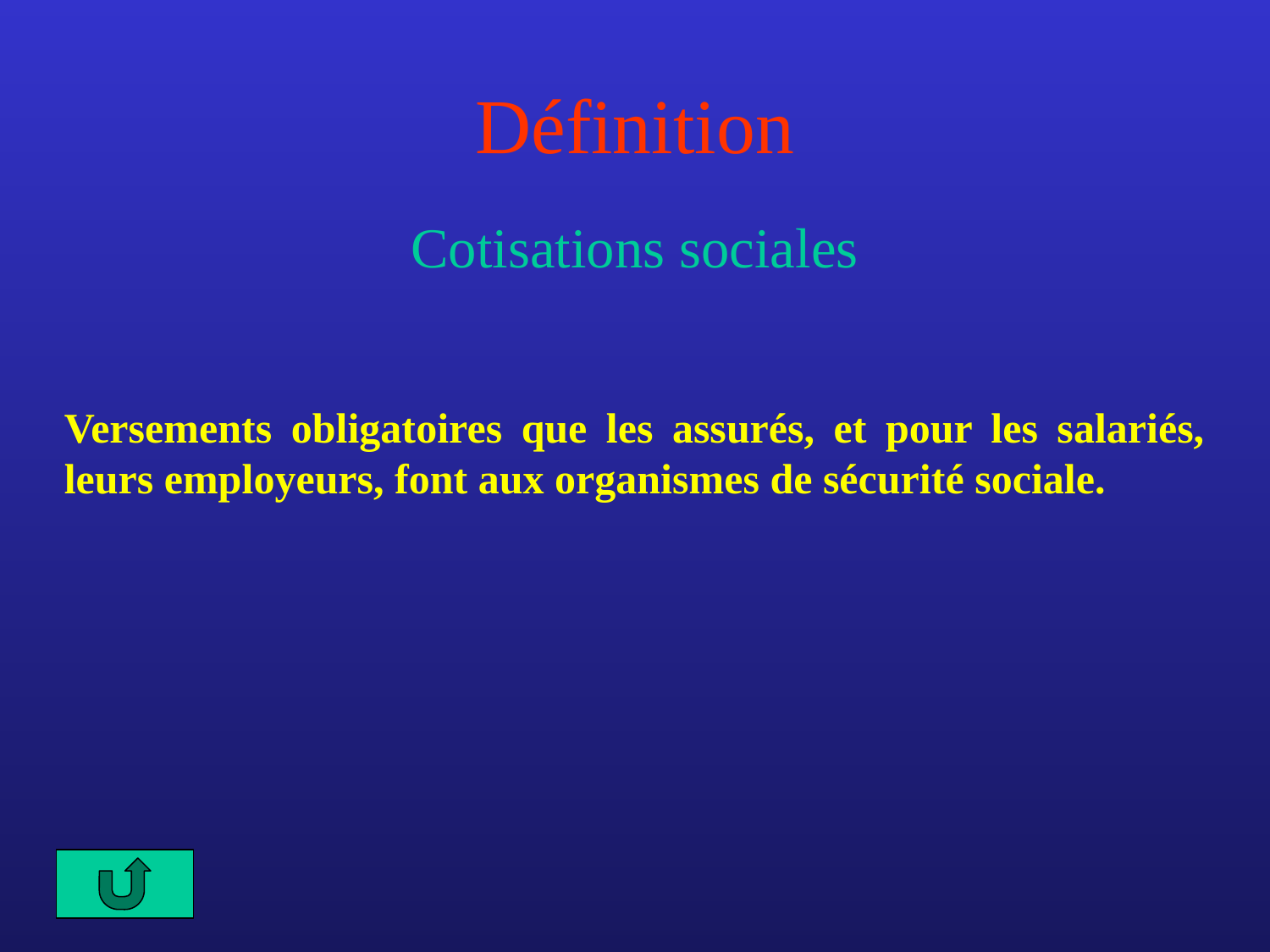

# Définition
Cotisations sociales
Versements obligatoires que les assurés, et pour les salariés, leurs employeurs, font aux organismes de sécurité sociale.